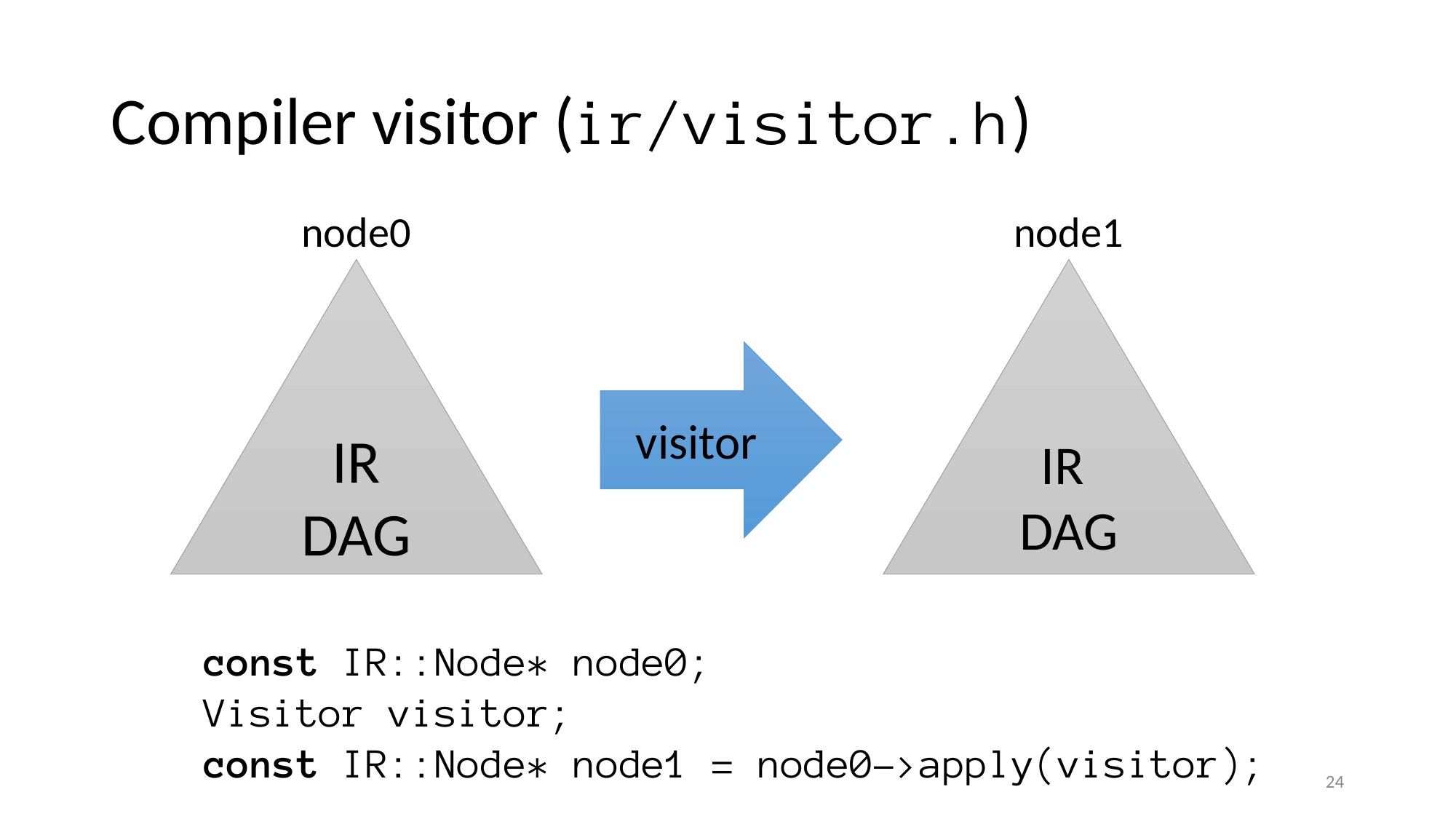

# Compiler visitor (ir/visitor.h)
node0
node1
IR DAG
IR
DAG
visitor
const IR::Node* node0;
Visitor visitor;
const IR::Node* node1 = node0->apply(visitor);
24